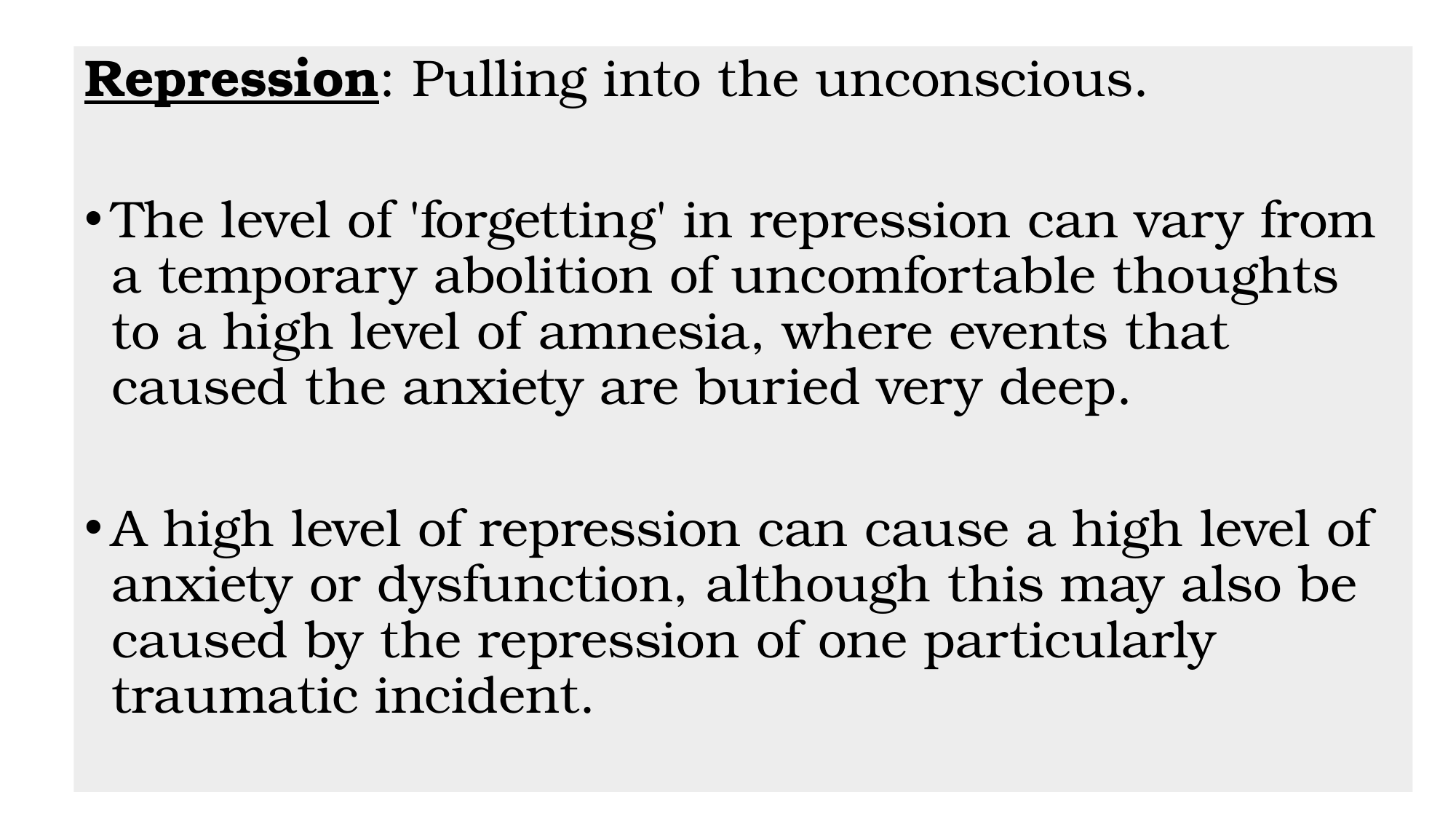

Repression: Pulling into the unconscious.

The level of 'forgetting' in repression can vary from a temporary abolition of uncomfortable thoughts to a high level of amnesia, where events that caused the anxiety are buried very deep.

A high level of repression can cause a high level of anxiety or dysfunction, although this may also be caused by the repression of one particularly traumatic incident.